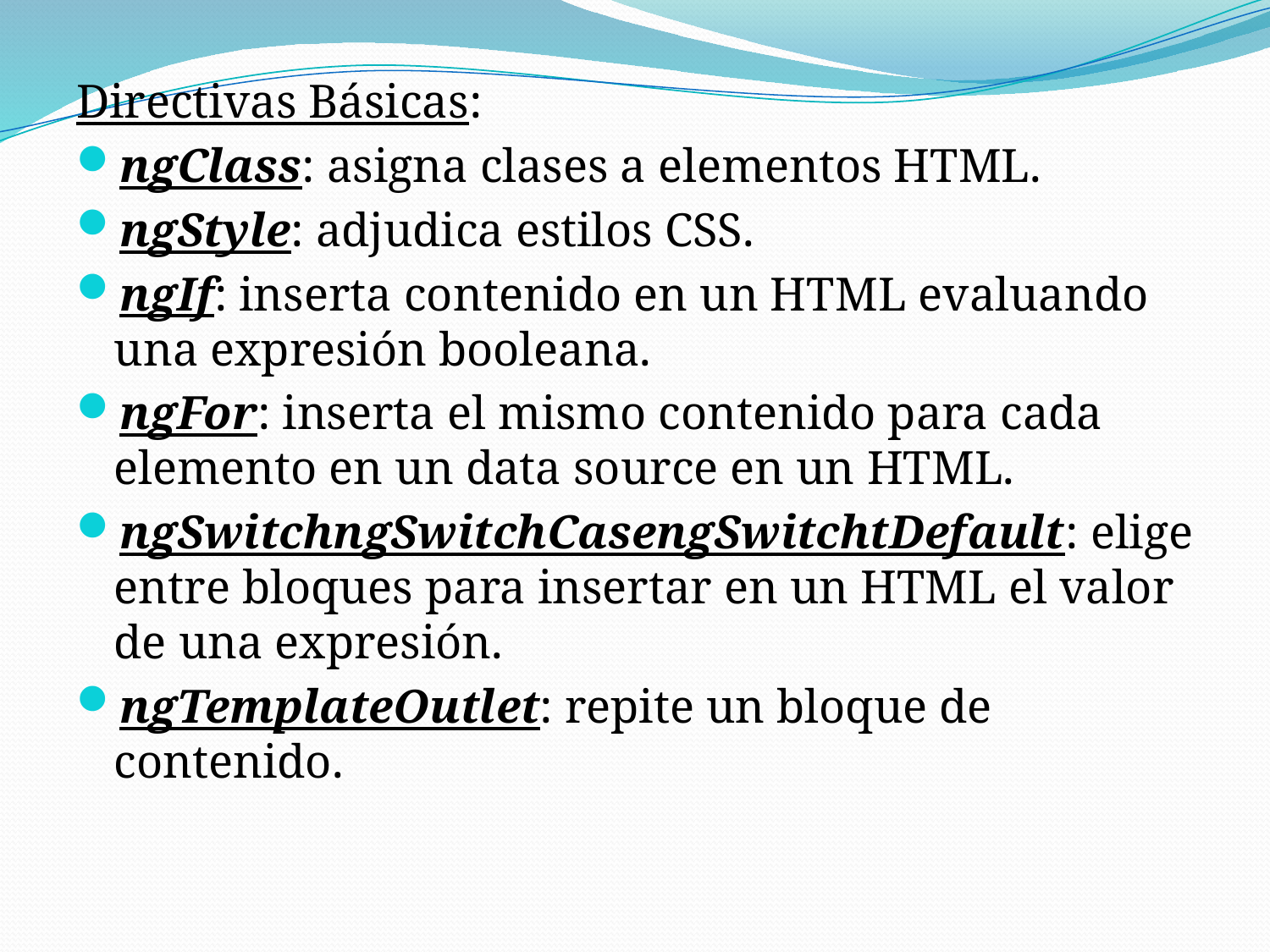

Directivas Básicas:
ngClass: asigna clases a elementos HTML.
ngStyle: adjudica estilos CSS.
ngIf: inserta contenido en un HTML evaluando una expresión booleana.
ngFor: inserta el mismo contenido para cada elemento en un data source en un HTML.
ngSwitchngSwitchCasengSwitchtDefault: elige entre bloques para insertar en un HTML el valor de una expresión.
ngTemplateOutlet: repite un bloque de contenido.